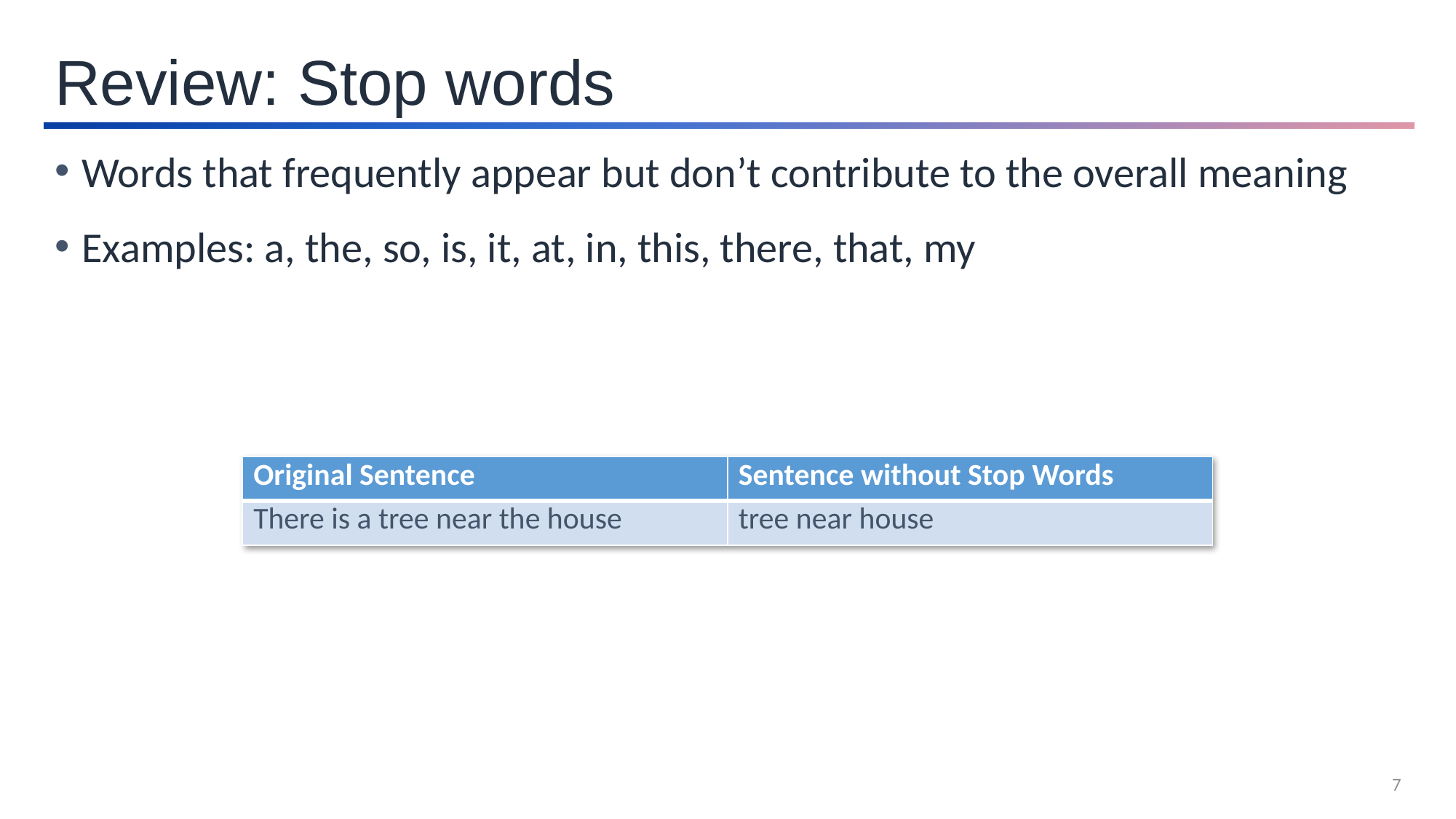

Review: Stop words
Words that frequently appear but don’t contribute to the overall meaning
Examples: a, the, so, is, it, at, in, this, there, that, my
| Original Sentence | Sentence without Stop Words |
| --- | --- |
| There is a tree near the house | tree near house |
7